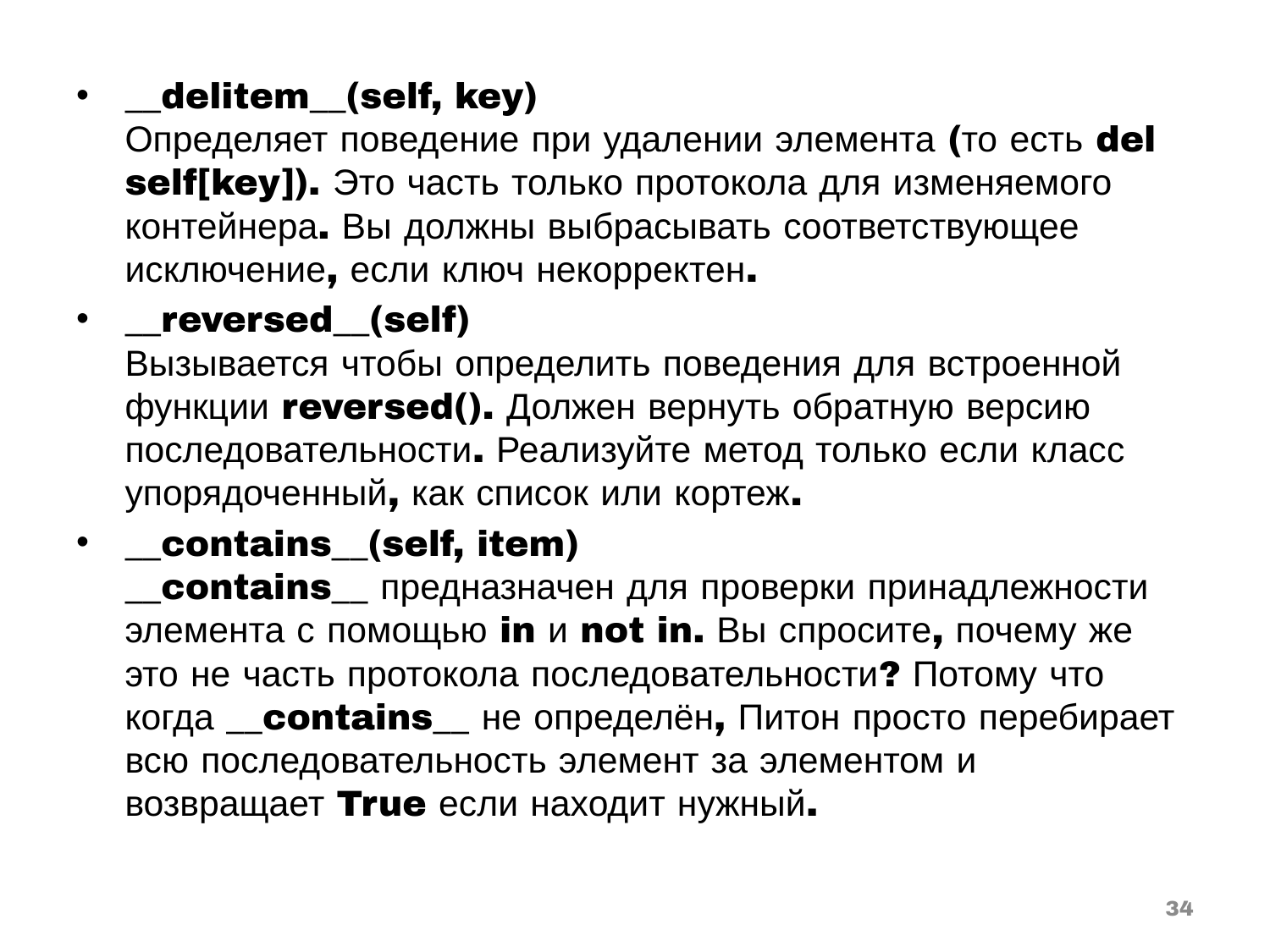

__delitem__(self, key)
Определяет поведение при удалении элемента (то есть del self[key]). Это часть только протокола для изменяемого контейнера. Вы должны выбрасывать соответствующее исключение, если ключ некорректен.
__reversed__(self)
Вызывается чтобы определить поведения для встроенной функции reversed(). Должен вернуть обратную версию последовательности. Реализуйте метод только если класс упорядоченный, как список или кортеж.
__contains__(self, item)
__contains__ предназначен для проверки принадлежности элемента с помощью in и not in. Вы спросите, почему же это не часть протокола последовательности? Потому что когда __contains__ не определён, Питон просто перебирает всю последовательность элемент за элементом и возвращает True если находит нужный.
34